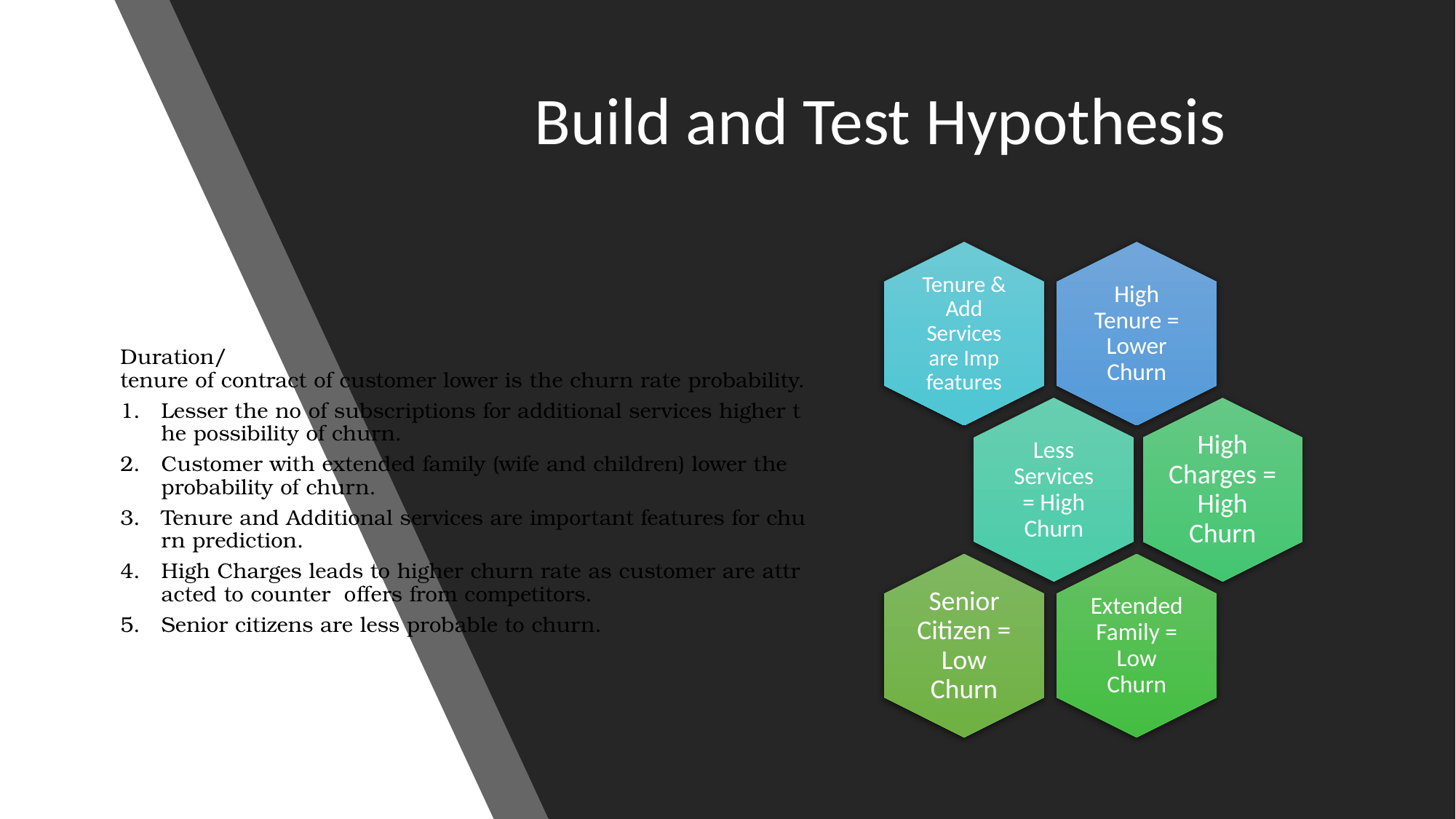

# Build and Test Hypothesis
Duration/tenure of contract of customer lower is the churn rate probability.
Lesser the no of subscriptions for additional services higher the possibility of churn.
Customer with extended family (wife and children) lower the probability of churn.
Tenure and Additional services are important features for churn prediction.
High Charges leads to higher churn rate as customer are attracted to counter  offers from competitors.
Senior citizens are less probable to churn.
High Tenure = Lower Churn
Tenure & Add Services are Imp features
Less Services = High Churn
High Charges = High Churn
Extended Family = Low Churn
Senior Citizen = Low Churn